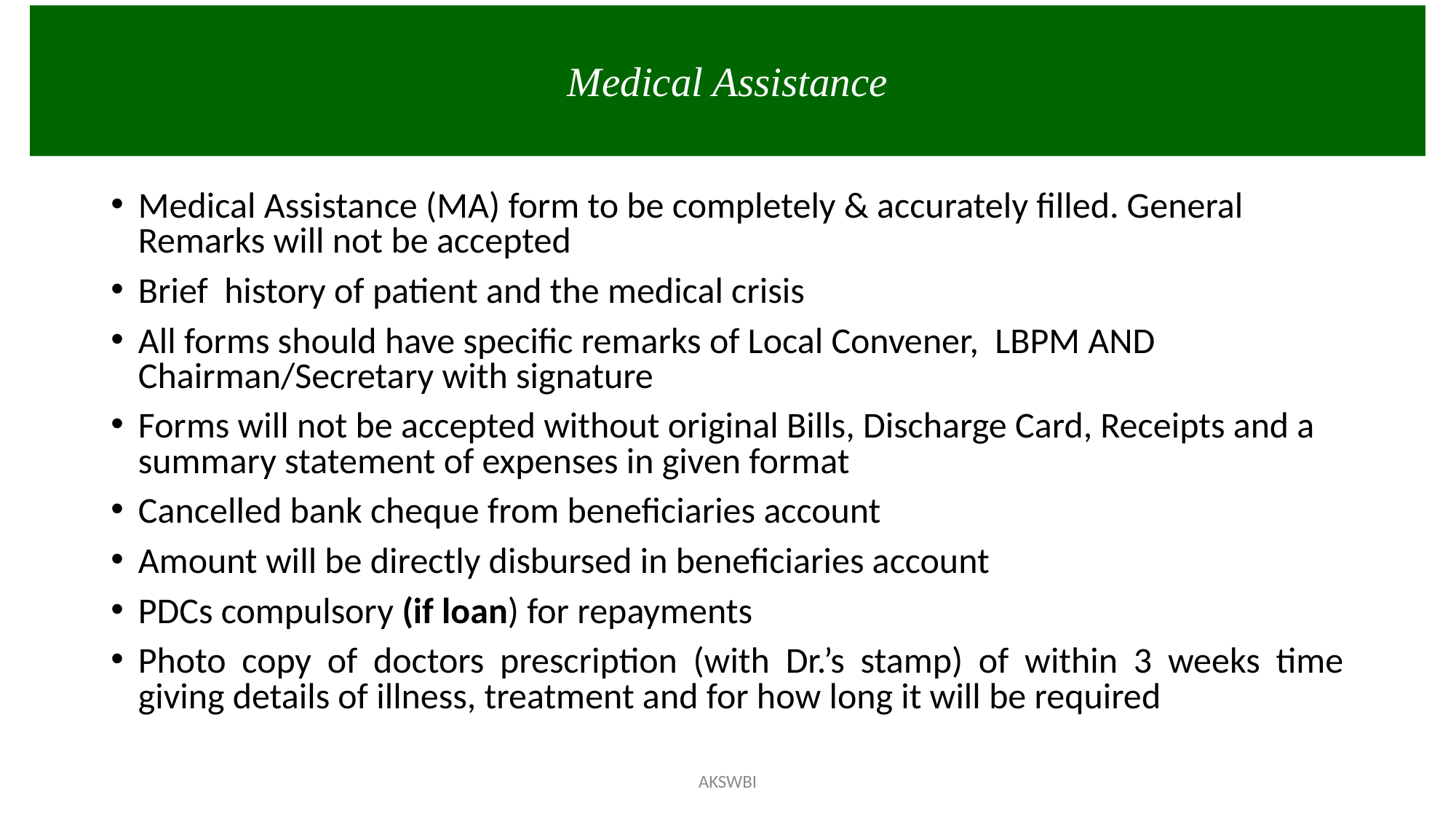

Medical Assistance

Medical Assistance (MA) form to be completely & accurately filled. General Remarks will not be accepted
Brief  history of patient and the medical crisis
All forms should have specific remarks of Local Convener,  LBPM AND Chairman/Secretary with signature
Forms will not be accepted without original Bills, Discharge Card, Receipts and a summary statement of expenses in given format
Cancelled bank cheque from beneficiaries account
Amount will be directly disbursed in beneficiaries account
PDCs compulsory (if loan) for repayments
Photo copy of doctors prescription (with Dr.’s stamp) of within 3 weeks time giving details of illness, treatment and for how long it will be required

AKSWBI